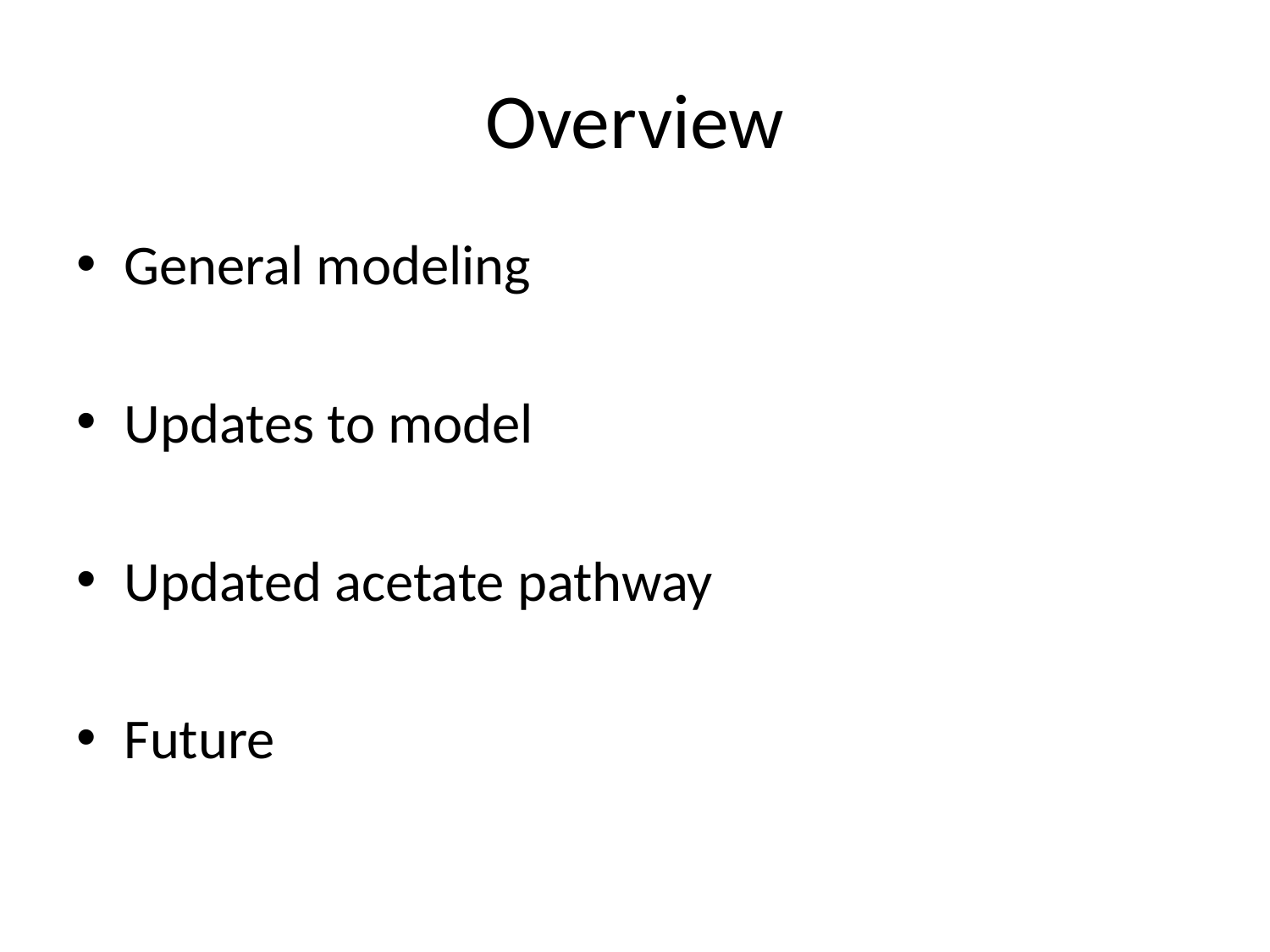

# Overview
General modeling

Updates to model

Updated acetate pathway

Future